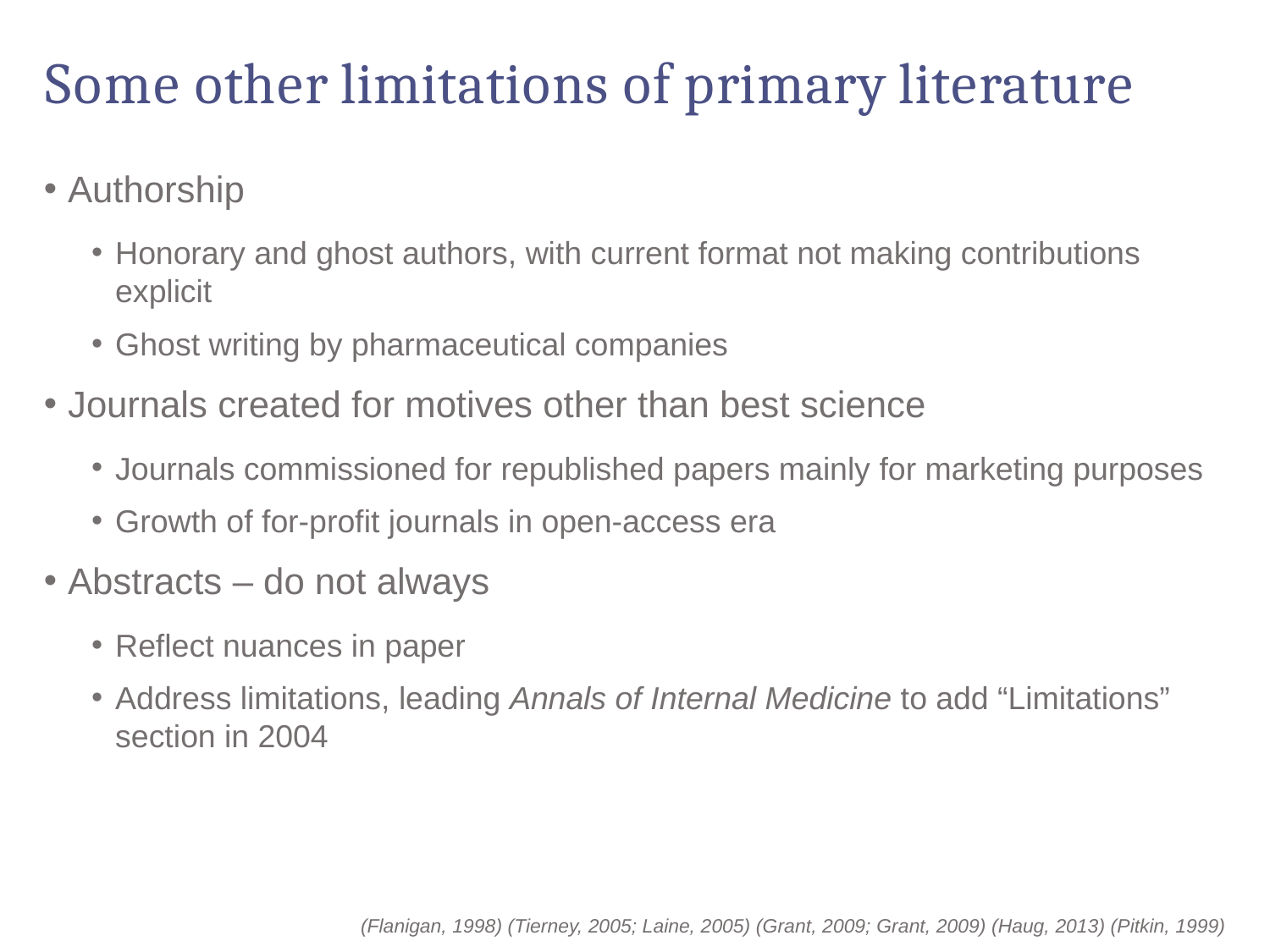

# Some other limitations of primary literature
Authorship
Honorary and ghost authors, with current format not making contributions explicit
Ghost writing by pharmaceutical companies
Journals created for motives other than best science
Journals commissioned for republished papers mainly for marketing purposes
Growth of for-profit journals in open-access era
Abstracts – do not always
Reflect nuances in paper
Address limitations, leading Annals of Internal Medicine to add “Limitations” section in 2004

(Flanigan, 1998) (Tierney, 2005; Laine, 2005) (Grant, 2009; Grant, 2009) (Haug, 2013) (Pitkin, 1999)